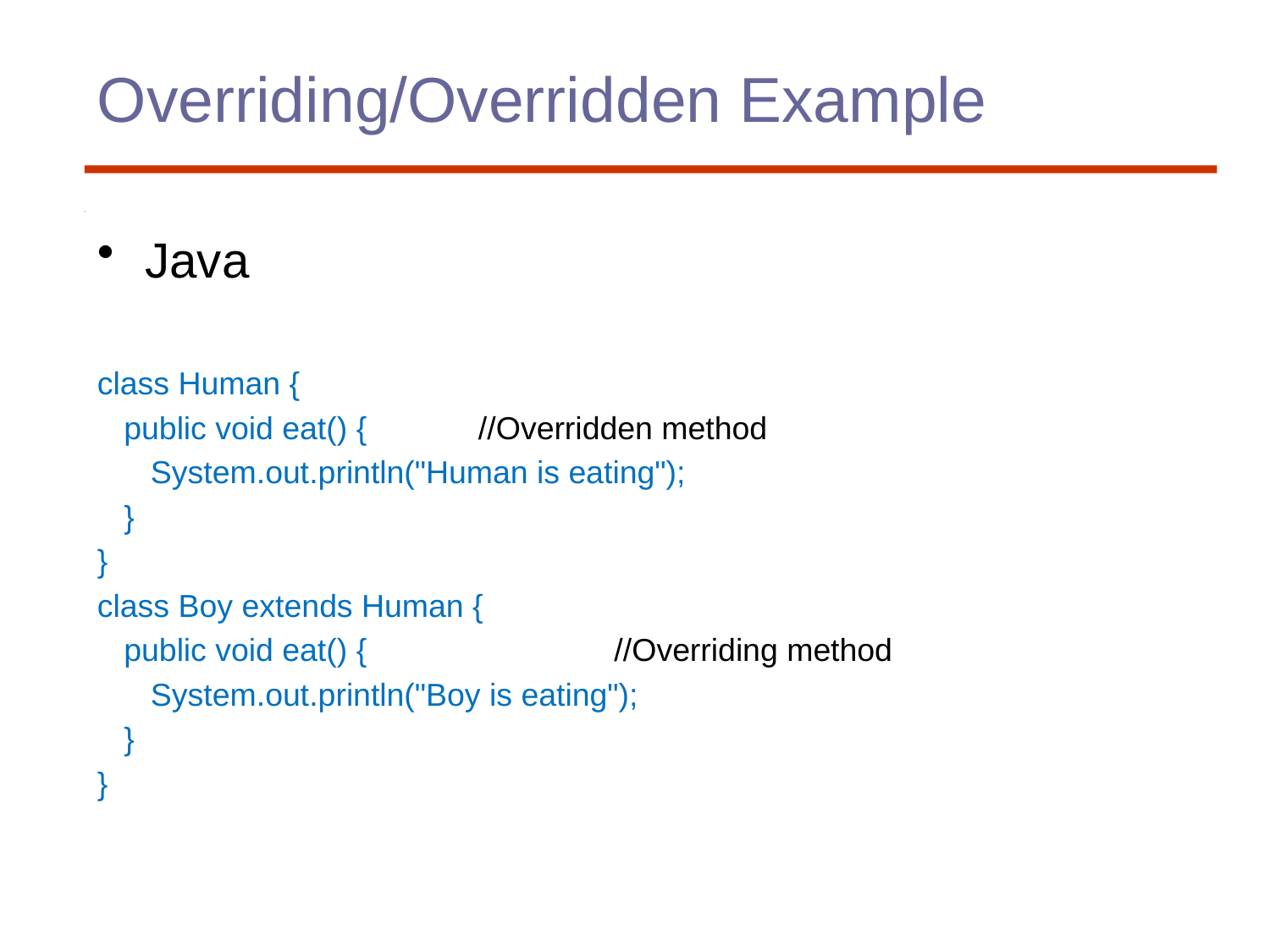

# Overriding/Overridden Example
Java

class Human {
   public void eat() {	//Overridden method
      System.out.println("Human is eating");
   }
}
class Boy extends Human {
   public void eat() {		 //Overriding method
      System.out.println("Boy is eating");
   }
}